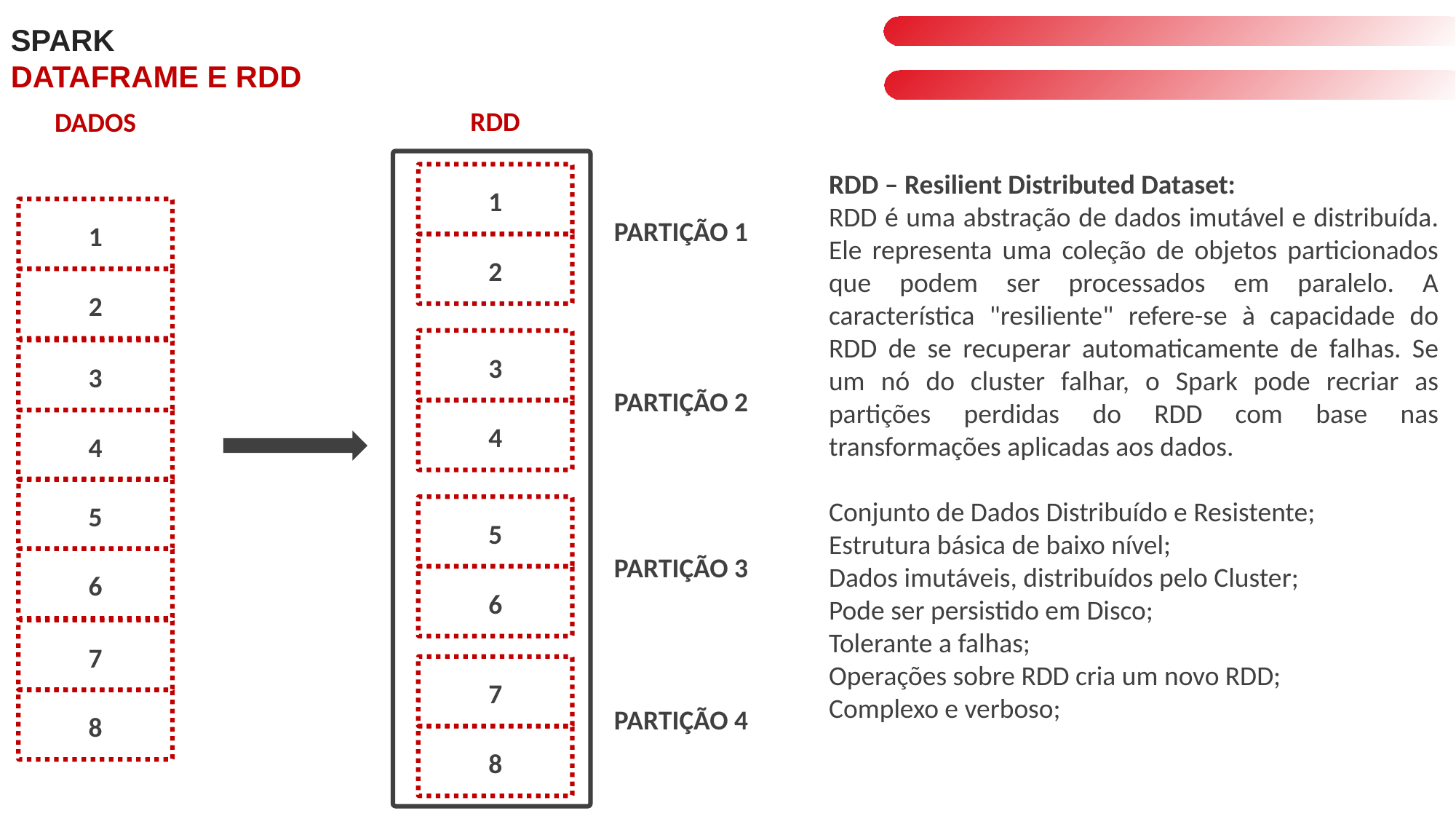

SPARK
DATAFRAME E RDD

RDD
DADOS

RDD – Resilient Distributed Dataset:
RDD é uma abstração de dados imutável e distribuída. Ele representa uma coleção de objetos particionados que podem ser processados em paralelo. A característica "resiliente" refere-se à capacidade do RDD de se recuperar automaticamente de falhas. Se um nó do cluster falhar, o Spark pode recriar as partições perdidas do RDD com base nas transformações aplicadas aos dados.

Conjunto de Dados Distribuído e Resistente;
Estrutura básica de baixo nível;
Dados imutáveis, distribuídos pelo Cluster;
Pode ser persistido em Disco;
Tolerante a falhas;
Operações sobre RDD cria um novo RDD;
Complexo e verboso;

1

PARTIÇÃO 1
1

2

2

3
3
PARTIÇÃO 2

4
4

5

5
PARTIÇÃO 3

6

6

7

7

PARTIÇÃO 4
8

8